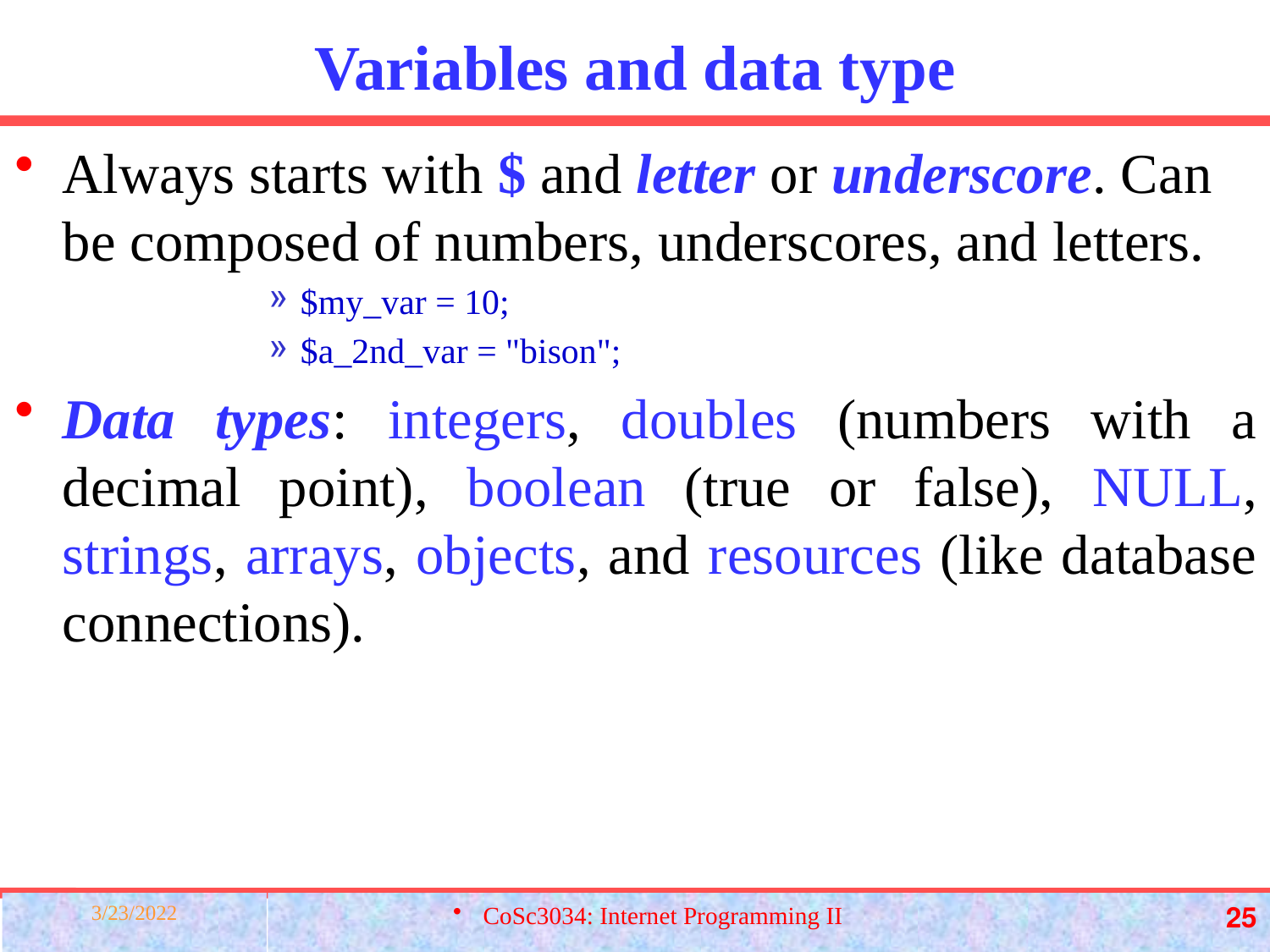

# Variables and data type
Always starts with $ and letter or underscore. Can be composed of numbers, underscores, and letters.
$my_var = 10;
$a_2nd_var = "bison";
Data types: integers, doubles (numbers with a decimal point), boolean (true or false), NULL, strings, arrays, objects, and resources (like database connections).
3/23/2022
CoSc3034: Internet Programming II
25